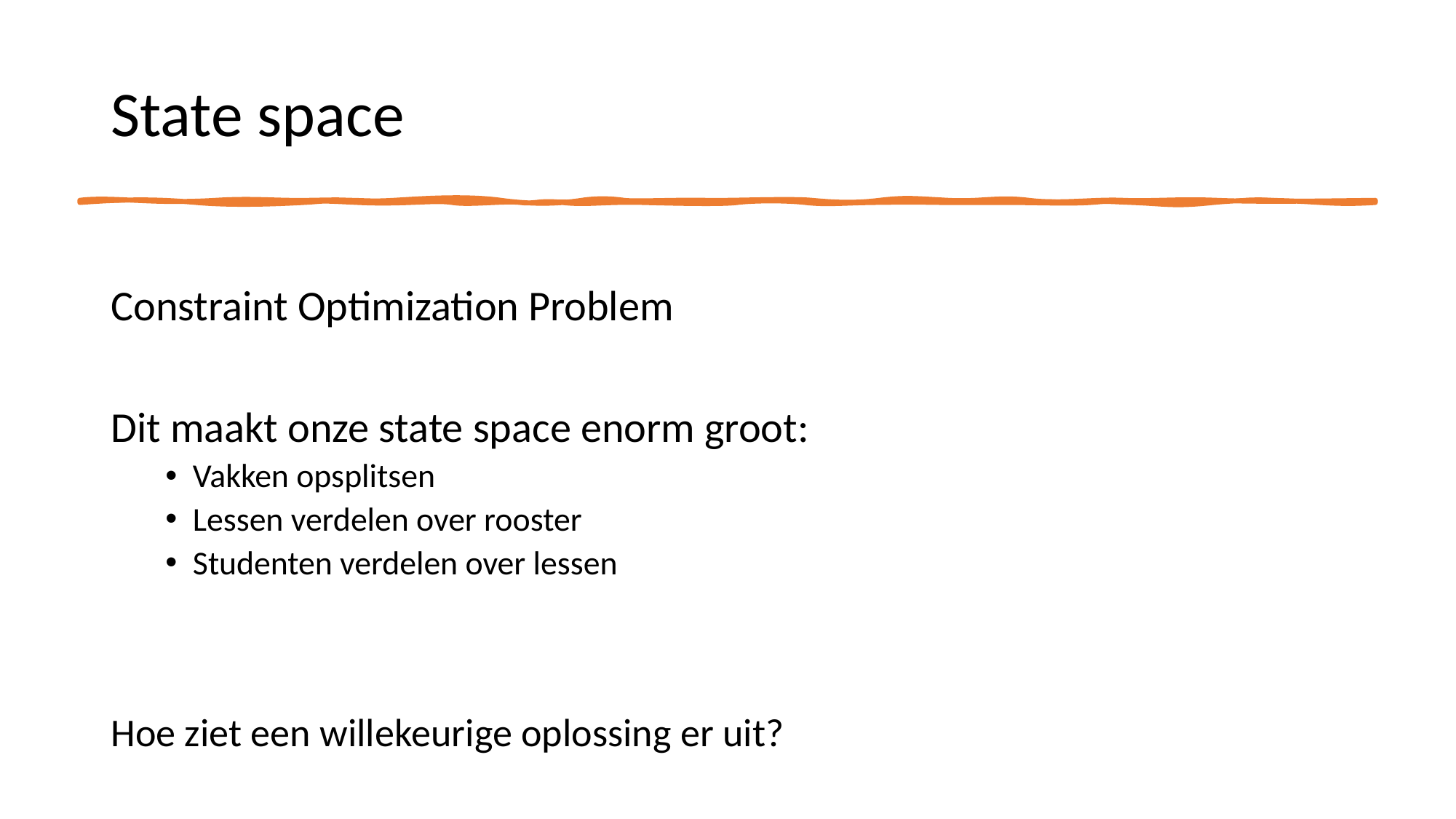

# State space

Constraint Optimization Problem

Dit maakt onze state space enorm groot:
Vakken opsplitsen
Lessen verdelen over rooster
Studenten verdelen over lessen

Hoe ziet een willekeurige oplossing er uit?